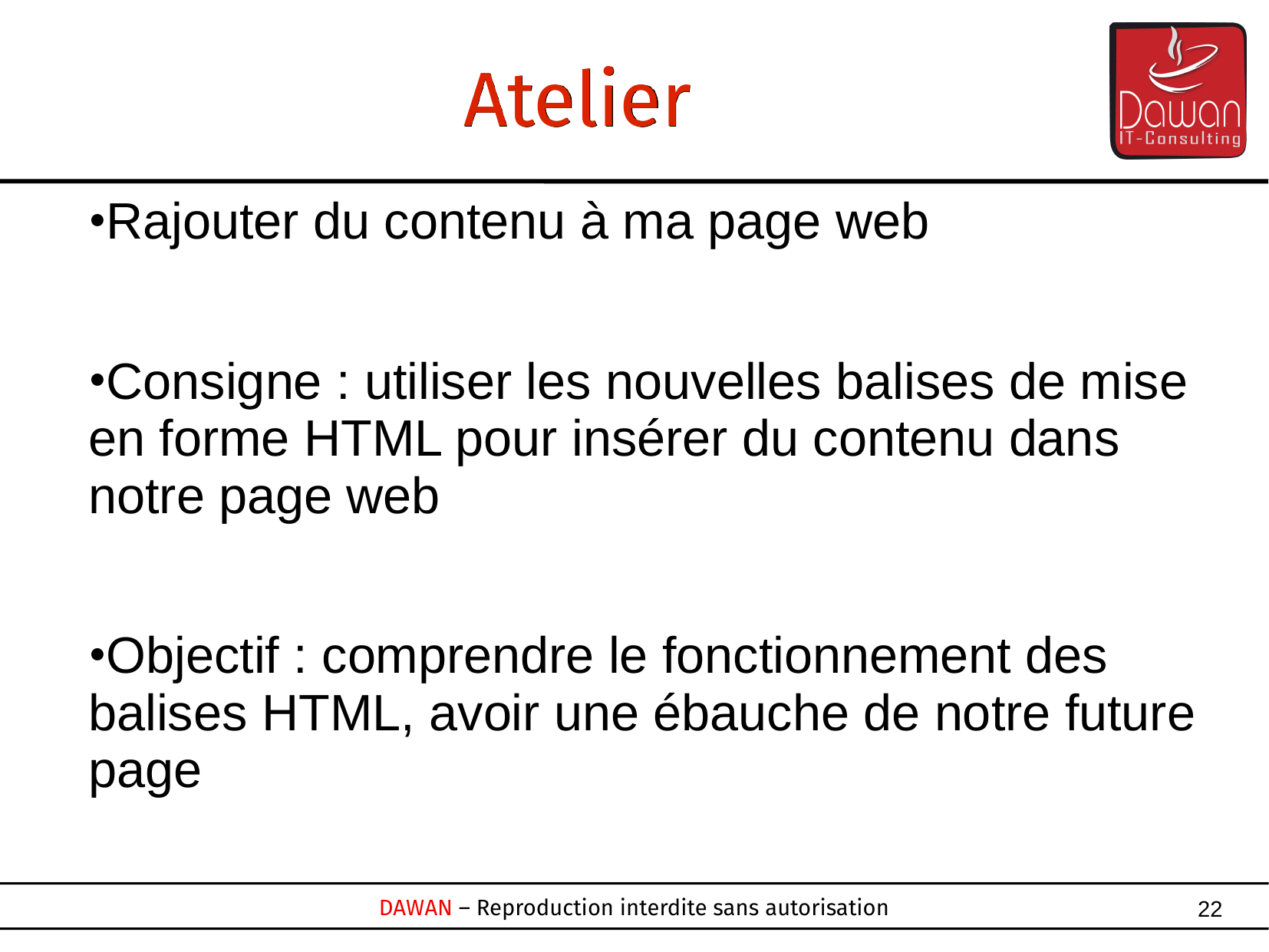

Atelier
Rajouter du contenu à ma page web

Consigne : utiliser les nouvelles balises de mise en forme HTML pour insérer du contenu dans notre page web

Objectif : comprendre le fonctionnement des balises HTML, avoir une ébauche de notre future page
22